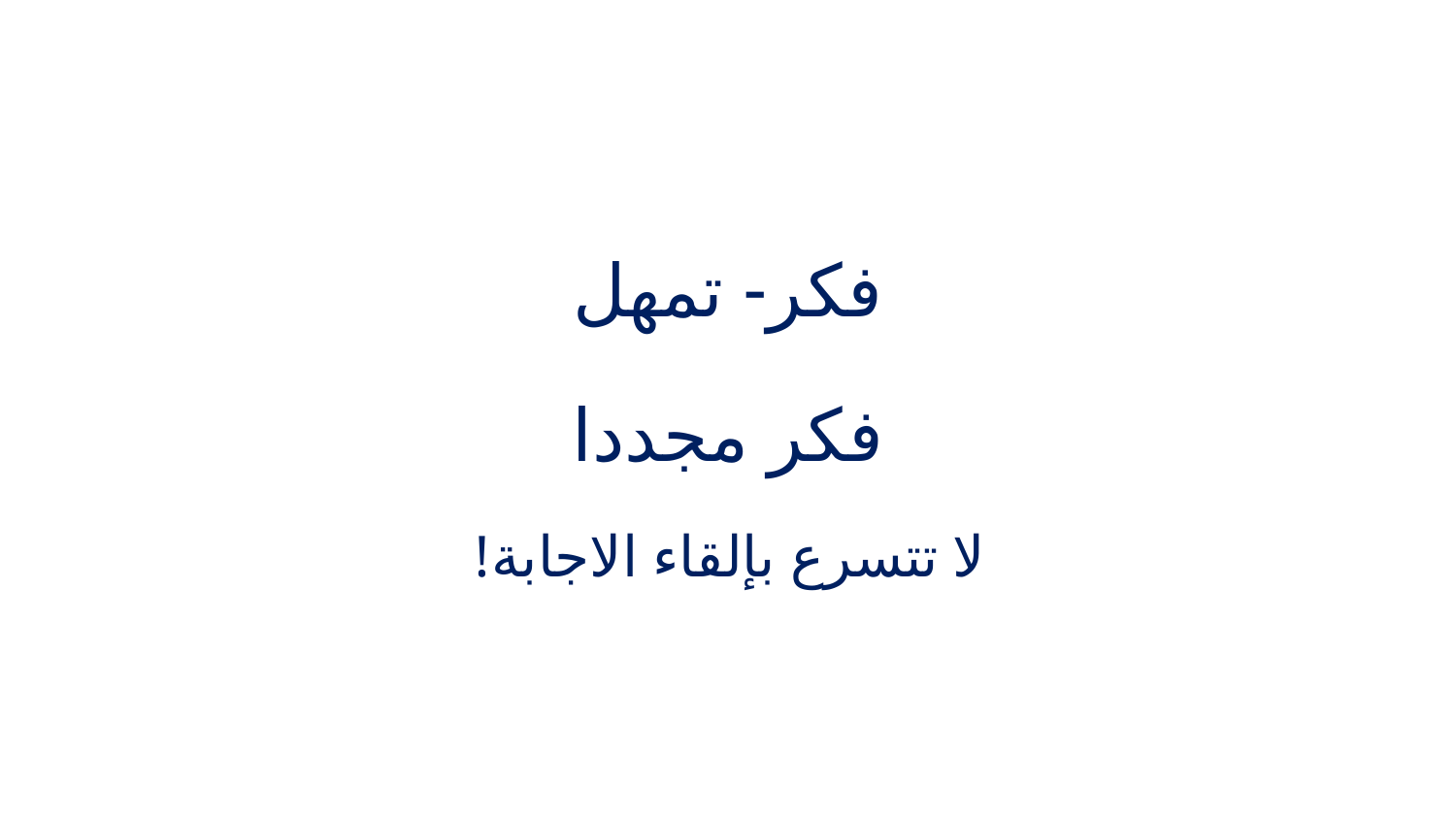

فكر- تمهل
فكر مجددا
لا تتسرع بإلقاء الاجابة!